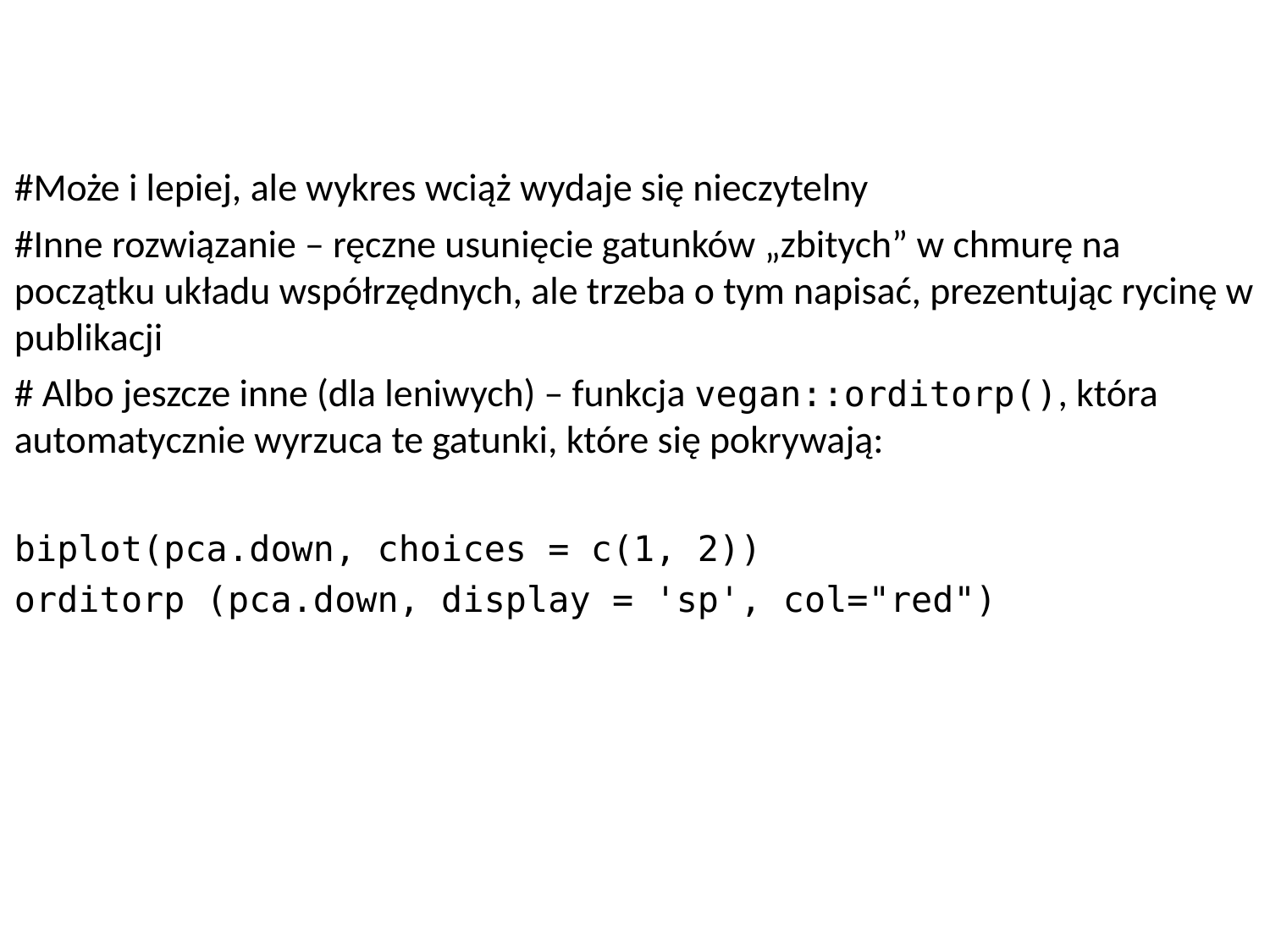

#Może i lepiej, ale wykres wciąż wydaje się nieczytelny
#Inne rozwiązanie – ręczne usunięcie gatunków „zbitych” w chmurę na początku układu współrzędnych, ale trzeba o tym napisać, prezentując rycinę w publikacji
# Albo jeszcze inne (dla leniwych) – funkcja vegan::orditorp(), która automatycznie wyrzuca te gatunki, które się pokrywają:

biplot(pca.down, choices = c(1, 2))
orditorp (pca.down, display = 'sp', col="red")